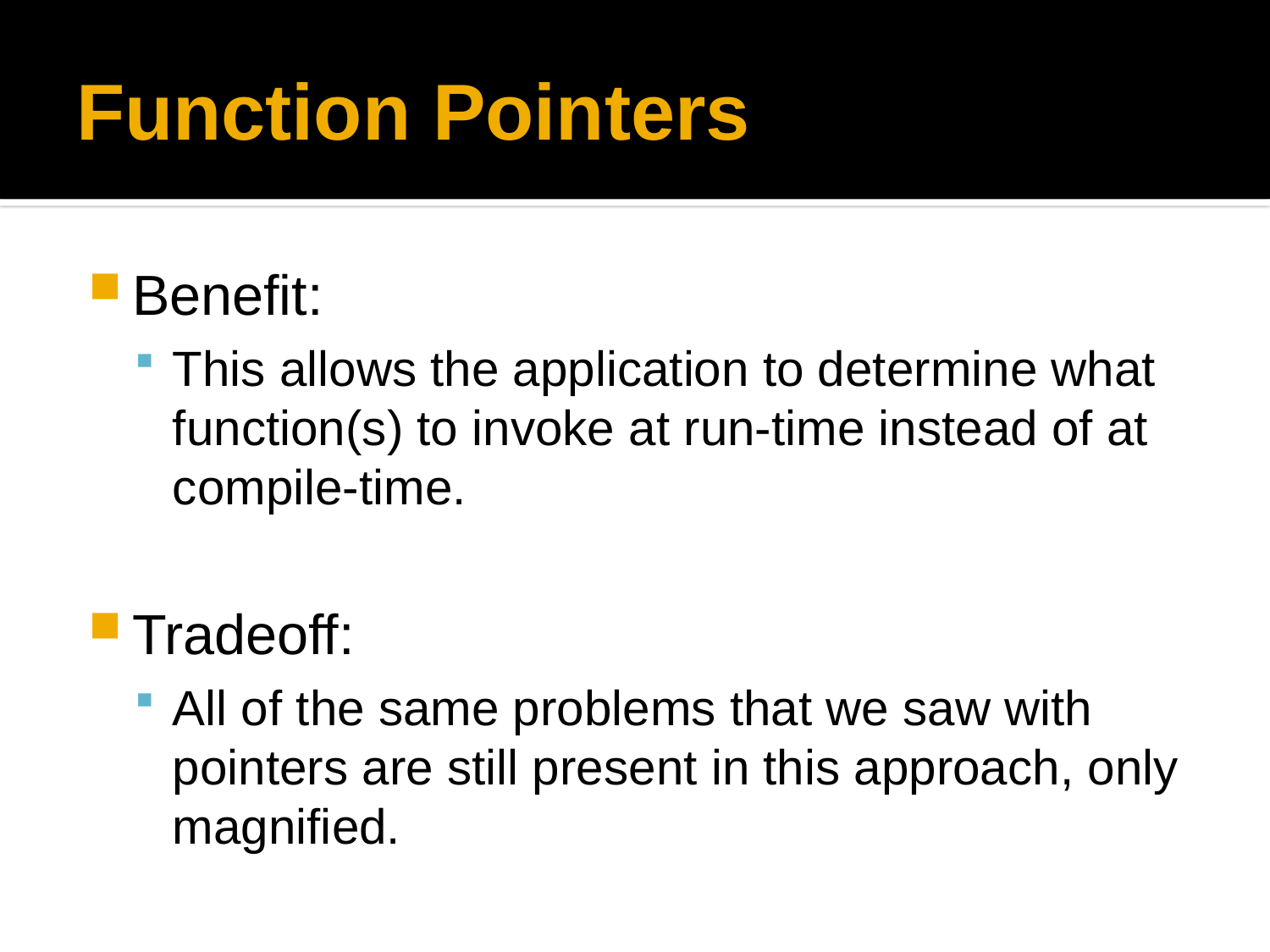

# Function Pointers
Benefit:
This allows the application to determine what function(s) to invoke at run-time instead of at compile-time.

Tradeoff:
All of the same problems that we saw with pointers are still present in this approach, only magnified.